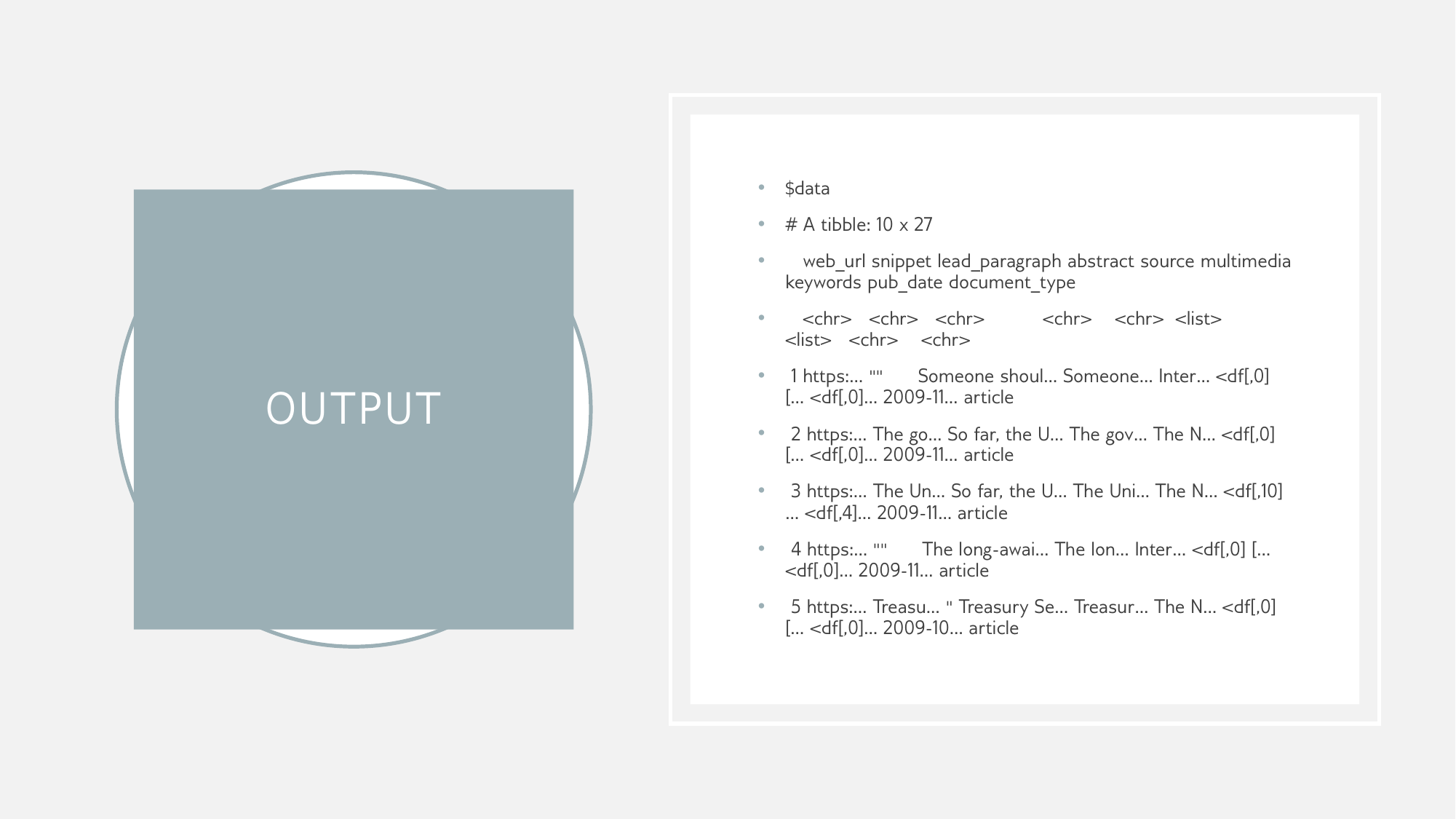

$data
# A tibble: 10 x 27
   web_url snippet lead_paragraph abstract source multimedia keywords pub_date document_type
   <chr>   <chr>   <chr>          <chr>    <chr>  <list>     <list>   <chr>    <chr>
 1 https:… ""      Someone shoul… Someone… Inter… <df[,0] [… <df[,0]… 2009-11… article
 2 https:… The go… So far, the U… The gov… The N… <df[,0] [… <df[,0]… 2009-11… article
 3 https:… The Un… So far, the U… The Uni… The N… <df[,10] … <df[,4]… 2009-11… article
 4 https:… ""      The long-awai… The lon… Inter… <df[,0] [… <df[,0]… 2009-11… article
 5 https:… Treasu… " Treasury Se… Treasur… The N… <df[,0] [… <df[,0]… 2009-10… article

# Output